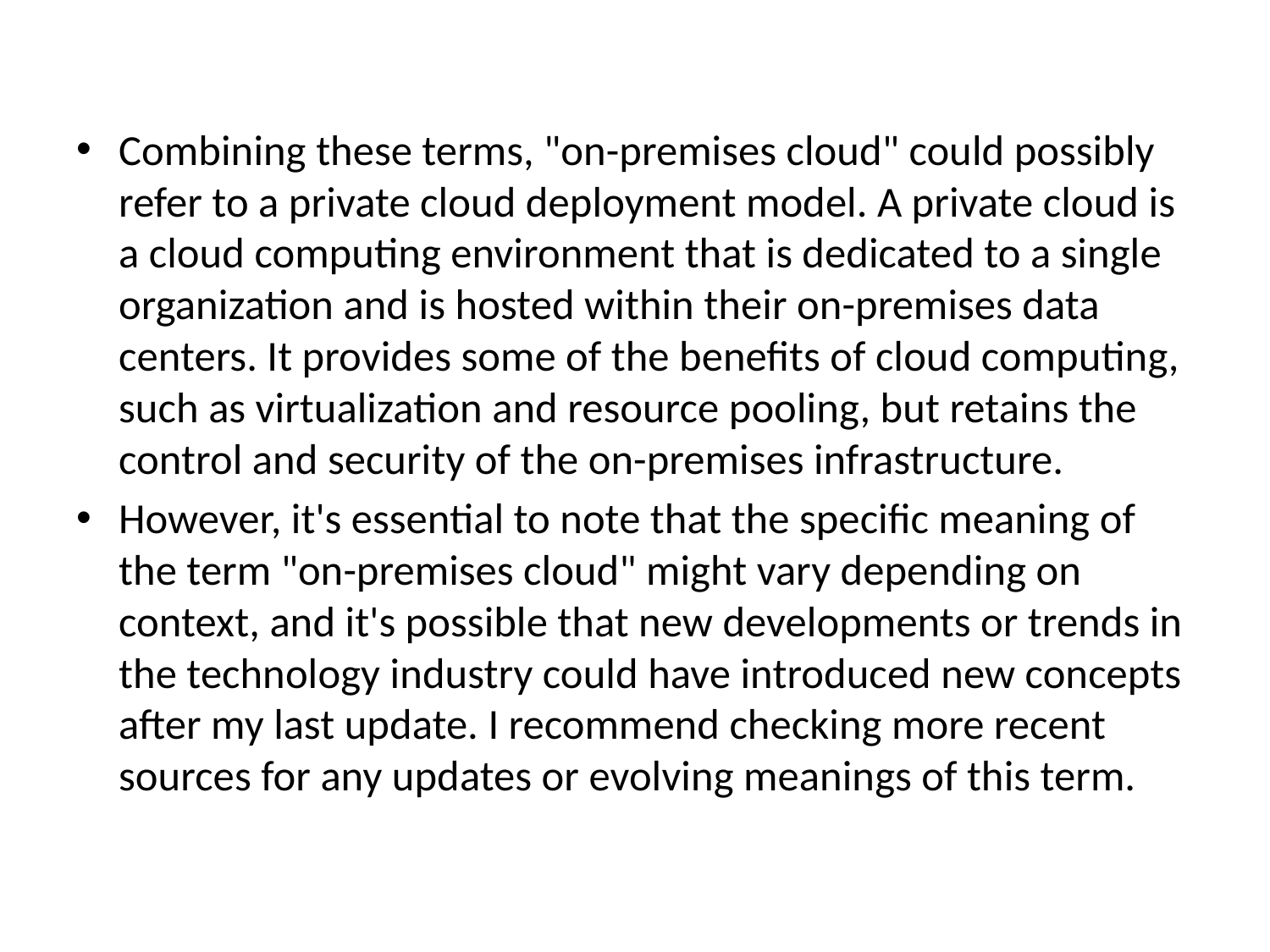

Combining these terms, "on-premises cloud" could possibly refer to a private cloud deployment model. A private cloud is a cloud computing environment that is dedicated to a single organization and is hosted within their on-premises data centers. It provides some of the benefits of cloud computing, such as virtualization and resource pooling, but retains the control and security of the on-premises infrastructure.
However, it's essential to note that the specific meaning of the term "on-premises cloud" might vary depending on context, and it's possible that new developments or trends in the technology industry could have introduced new concepts after my last update. I recommend checking more recent sources for any updates or evolving meanings of this term.